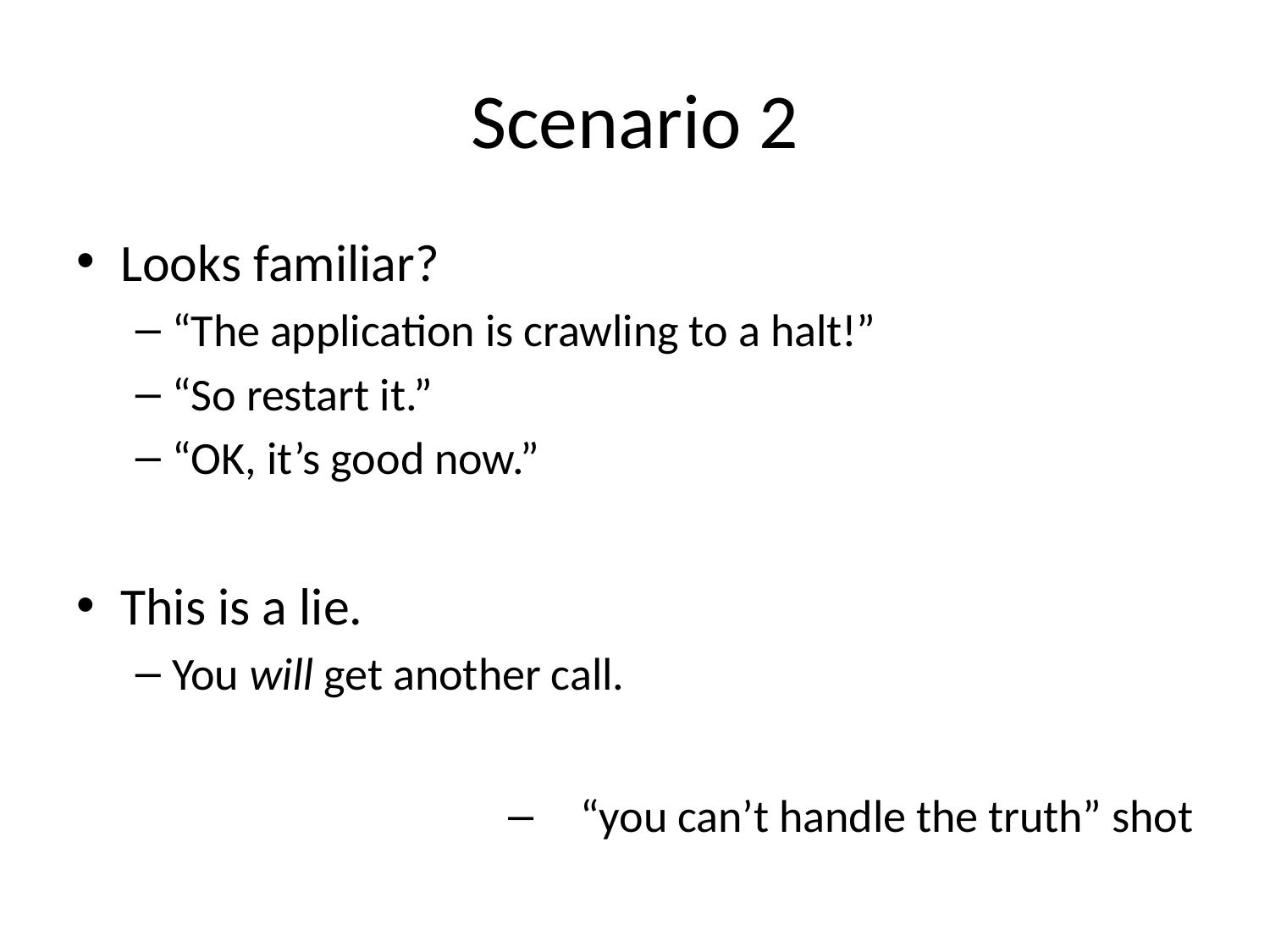

# Scenario 2
Looks familiar?
“The application is crawling to a halt!”
“So restart it.”
“OK, it’s good now.”

This is a lie.
You will get another call.

“you can’t handle the truth” shot